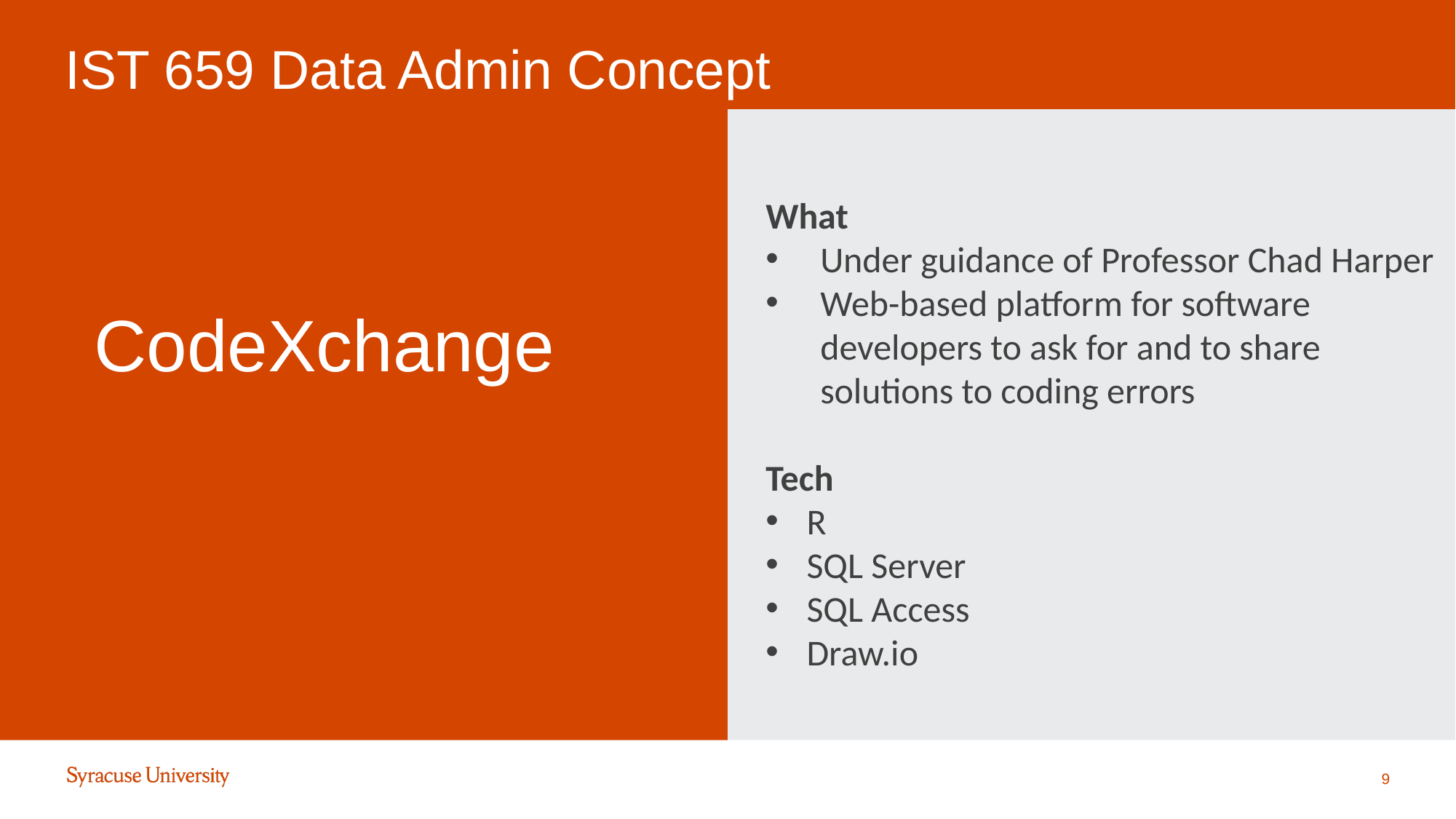

IST 659 Data Admin Concept
What
Under guidance of Professor Chad Harper
Web-based platform for software developers to ask for and to share solutions to coding errors

Tech
R
SQL Server
SQL Access
Draw.io

# CodeXchange
9